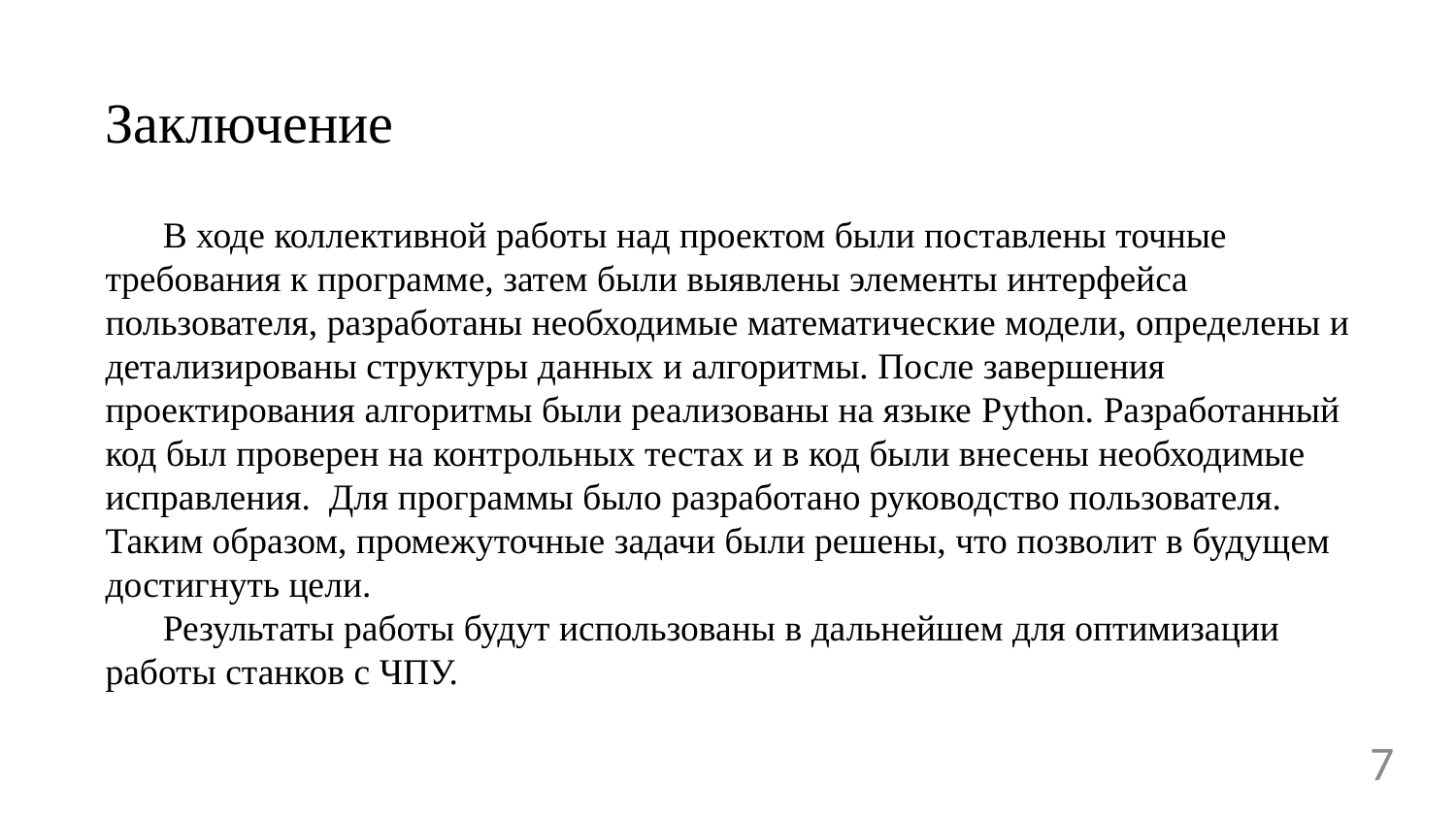

Заключение
В ходе коллективной работы над проектом были поставлены точные требования к программе, затем были выявлены элементы интерфейса пользователя, разработаны необходимые математические модели, определены и детализированы структуры данных и алгоритмы. После завершения проектирования алгоритмы были реализованы на языке Python. Разработанный код был проверен на контрольных тестах и в код были внесены необходимые исправления.  Для программы было разработано руководство пользователя. Таким образом, промежуточные задачи были решены, что позволит в будущем достигнуть цели.
Результаты работы будут использованы в дальнейшем для оптимизации работы станков с ЧПУ.
7